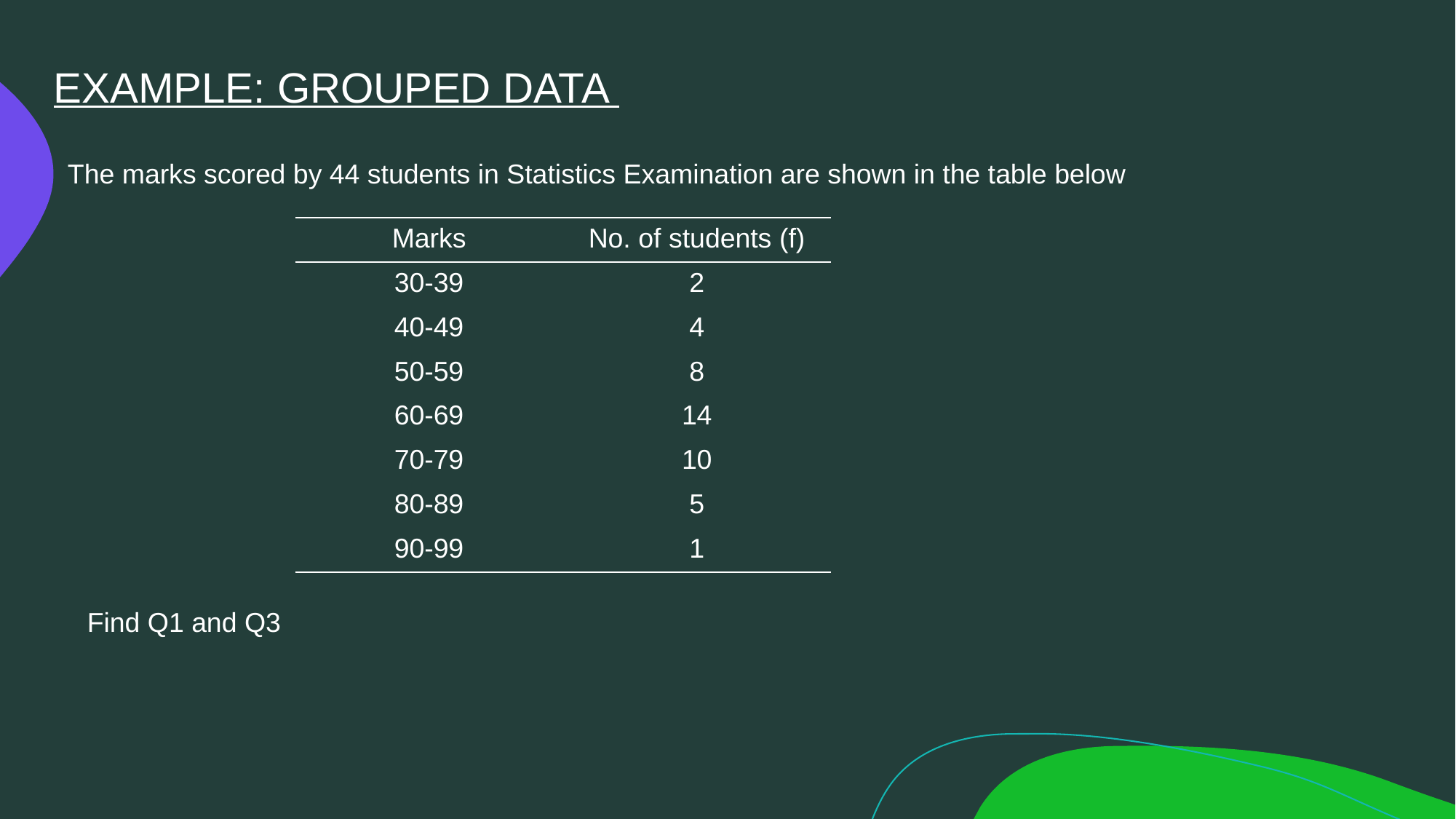

EXAMPLE: GROUPED DATA

The marks scored by 44 students in Statistics Examination are shown in the table below

| Marks | No. of students (f) |
| --- | --- |
| 30-39 | 2 |
| 40-49 | 4 |
| 50-59 | 8 |
| 60-69 | 14 |
| 70-79 | 10 |
| 80-89 | 5 |
| 90-99 | 1 |
Find Q1 and Q3